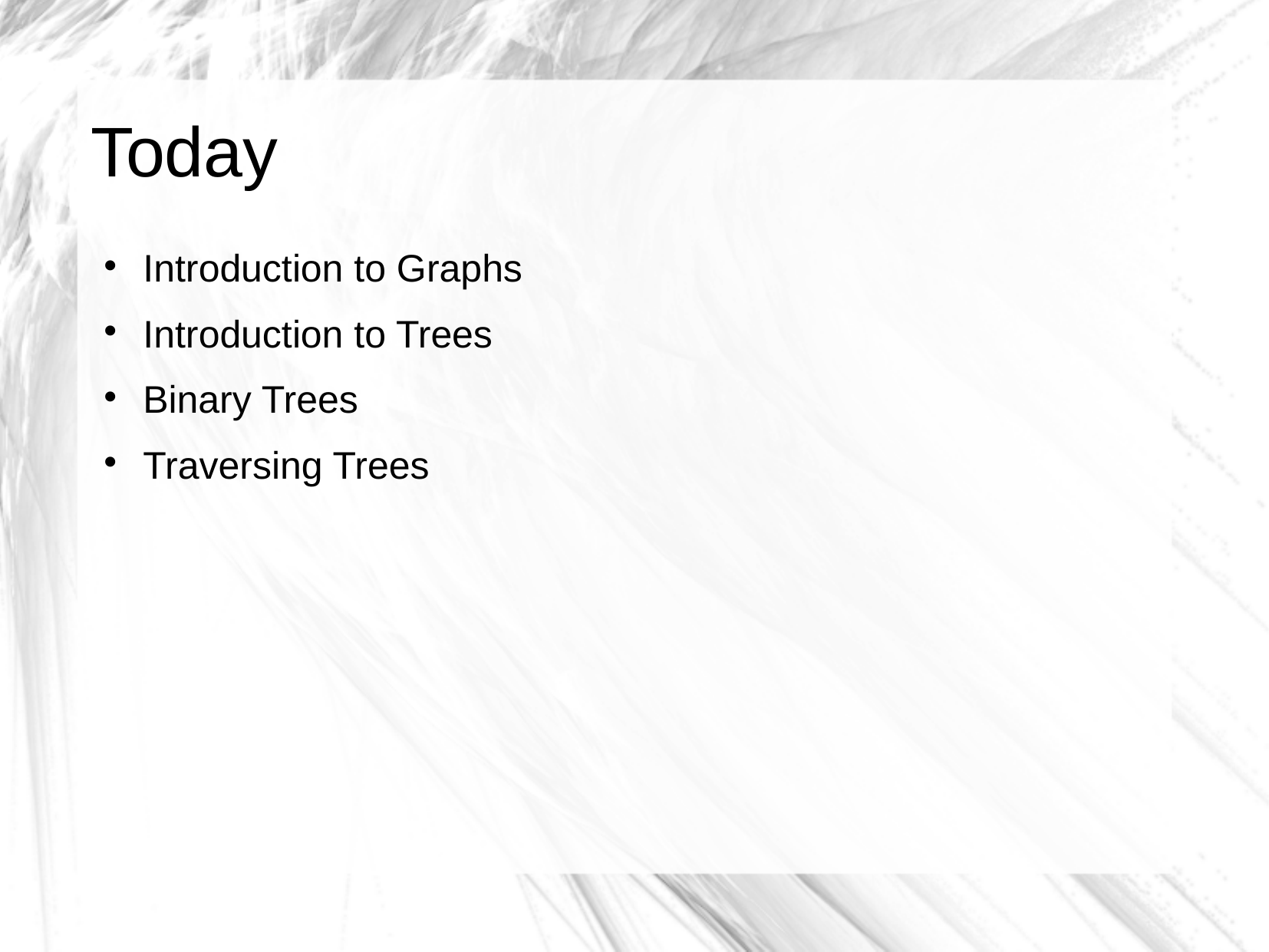

# Today
Introduction to Graphs
Introduction to Trees
Binary Trees
Traversing Trees